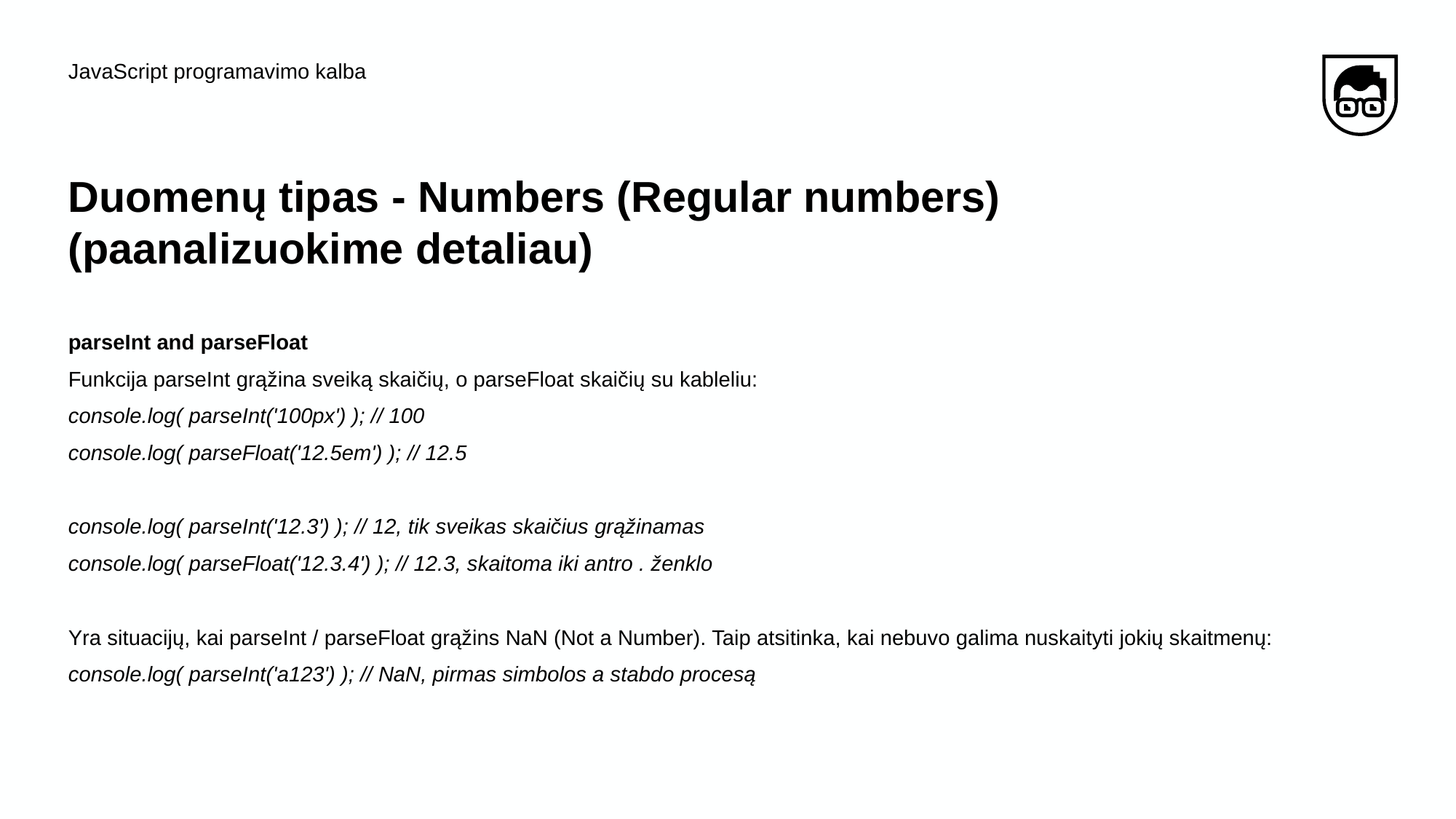

JavaScript programavimo kalba
# Duomenų tipas - Numbers (Regular numbers) (paanalizuokime detaliau)
parseInt and parseFloat
Funkcija parseInt grąžina sveiką skaičių, o parseFloat skaičių su kableliu:
console.log( parseInt('100px') ); // 100
console.log( parseFloat('12.5em') ); // 12.5

console.log( parseInt('12.3') ); // 12, tik sveikas skaičius grąžinamas
console.log( parseFloat('12.3.4') ); // 12.3, skaitoma iki antro . ženklo

Yra situacijų, kai parseInt / parseFloat grąžins NaN (Not a Number). Taip atsitinka, kai nebuvo galima nuskaityti jokių skaitmenų:
console.log( parseInt('a123') ); // NaN, pirmas simbolos a stabdo procesą